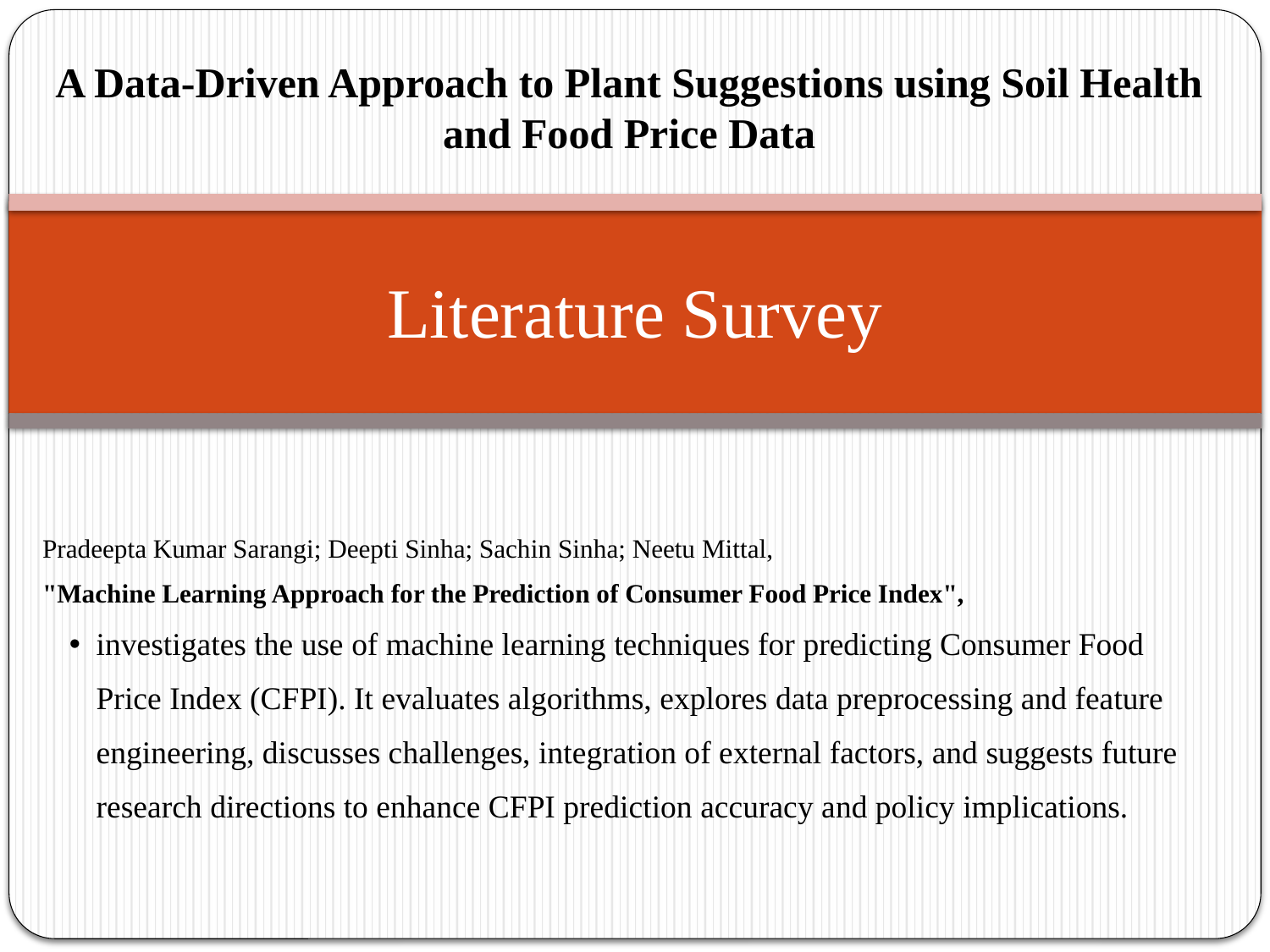

A Data-Driven Approach to Plant Suggestions using Soil Health and Food Price Data
# Literature Survey
Pradeepta Kumar Sarangi; Deepti Sinha; Sachin Sinha; Neetu Mittal,
"Machine Learning Approach for the Prediction of Consumer Food Price Index",
investigates the use of machine learning techniques for predicting Consumer Food Price Index (CFPI). It evaluates algorithms, explores data preprocessing and feature engineering, discusses challenges, integration of external factors, and suggests future research directions to enhance CFPI prediction accuracy and policy implications.